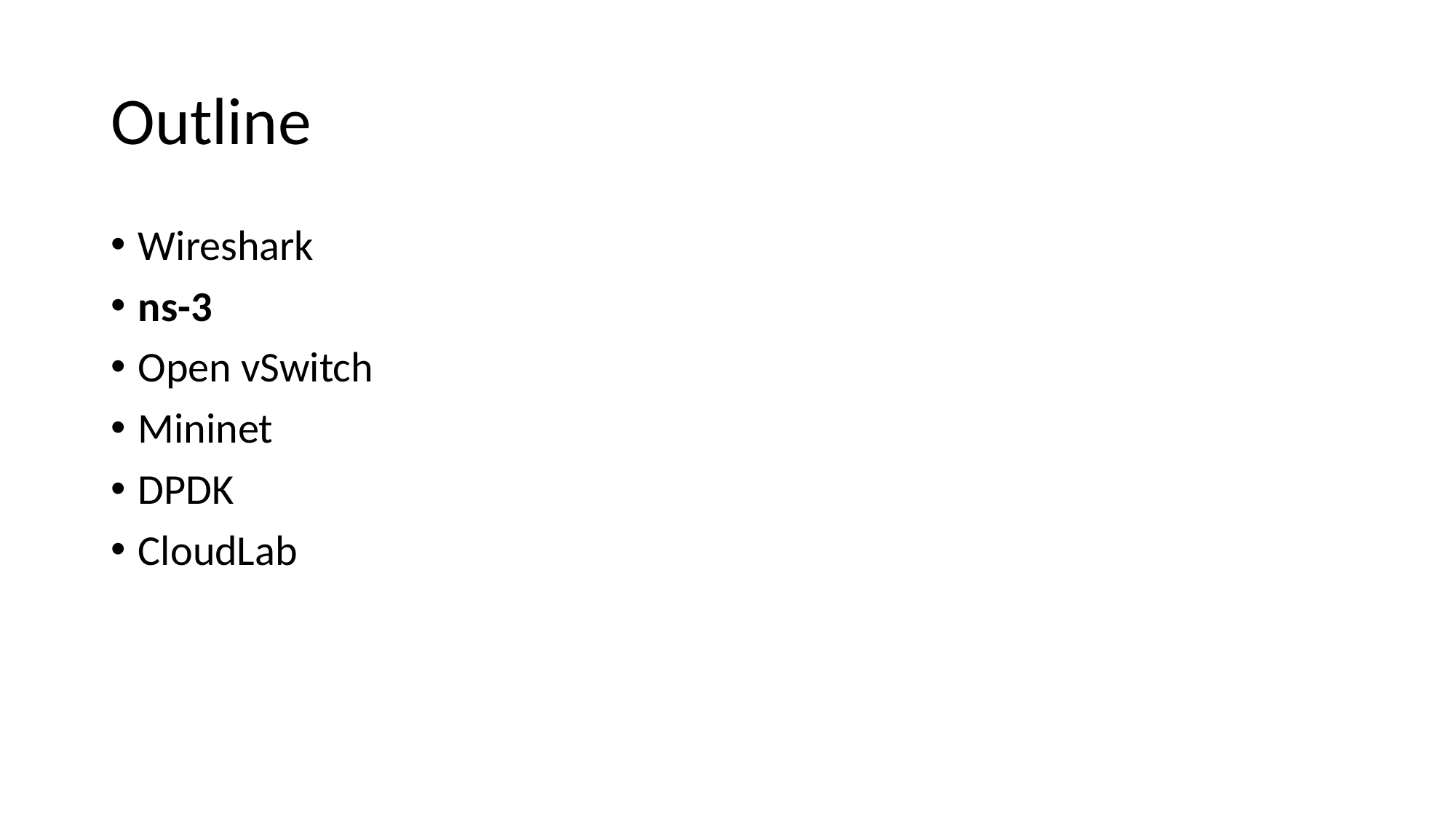

# Outline
Wireshark
ns-3
Open vSwitch
Mininet
DPDK
CloudLab